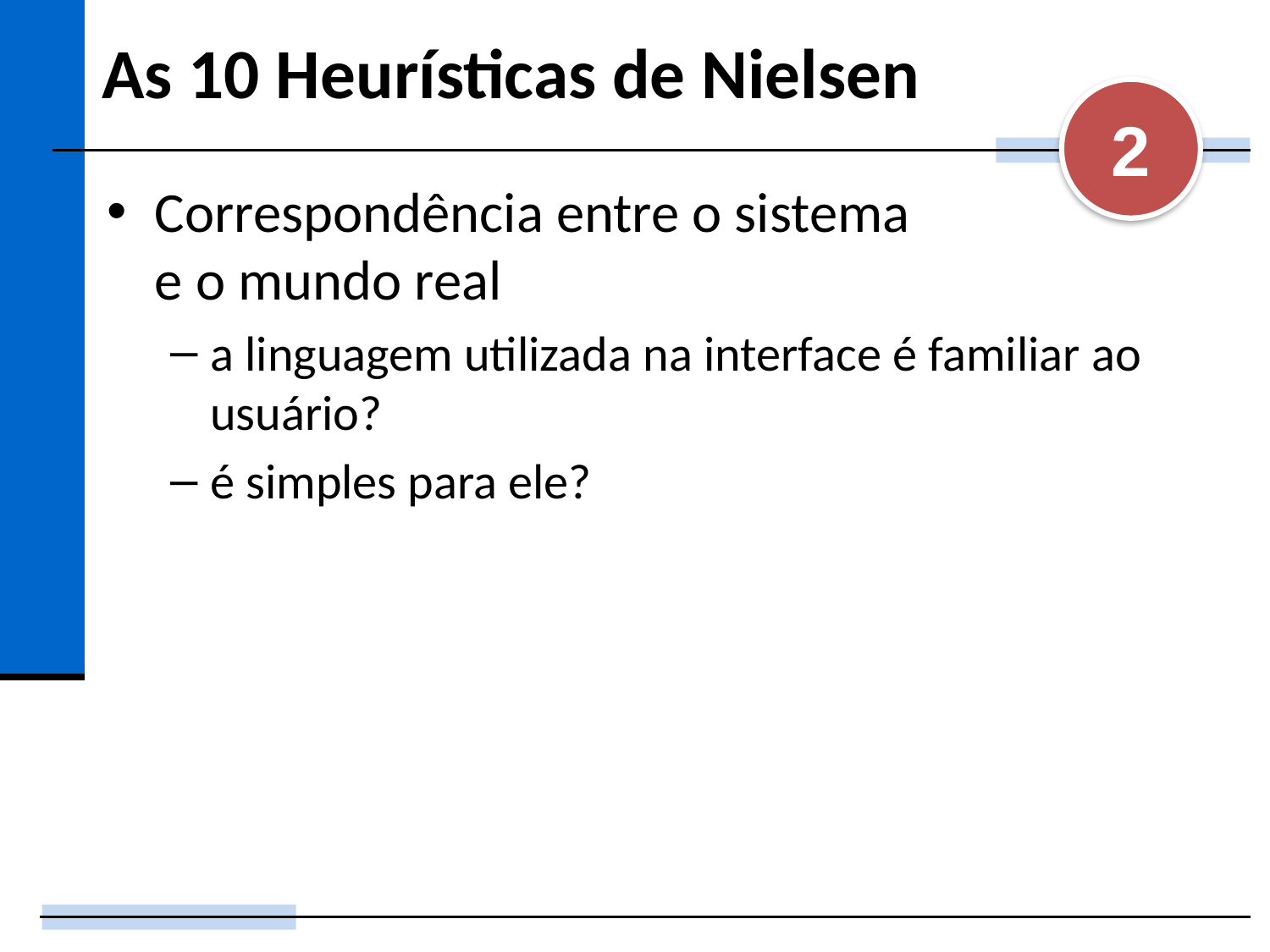

# As 10 Heurísticas de Nielsen
2
Correspondência entre o sistema
e o mundo real
a linguagem utilizada na interface é familiar ao usuário?
é simples para ele?